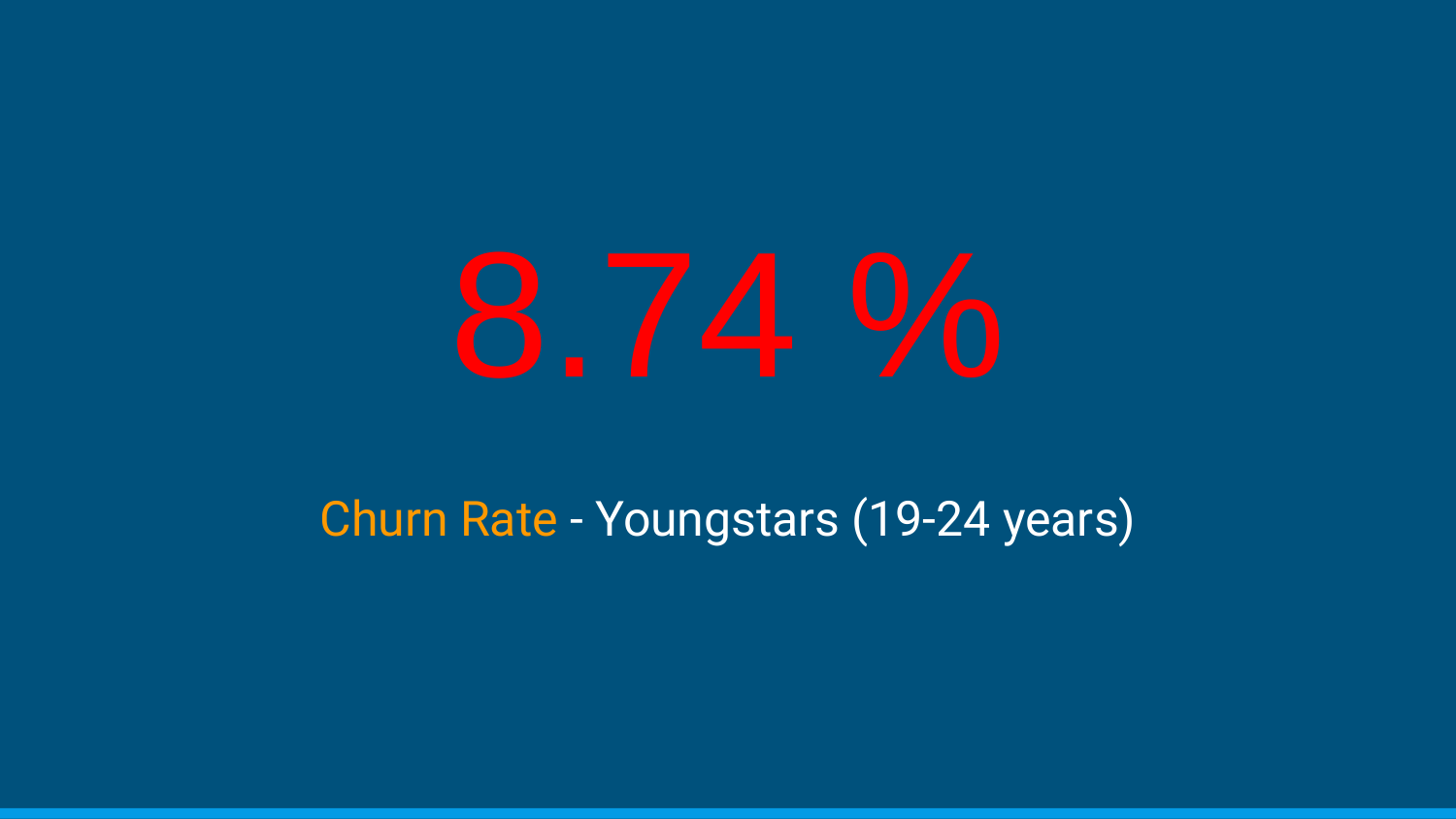

# 8.74 %
Churn Rate - Youngstars (19-24 years)